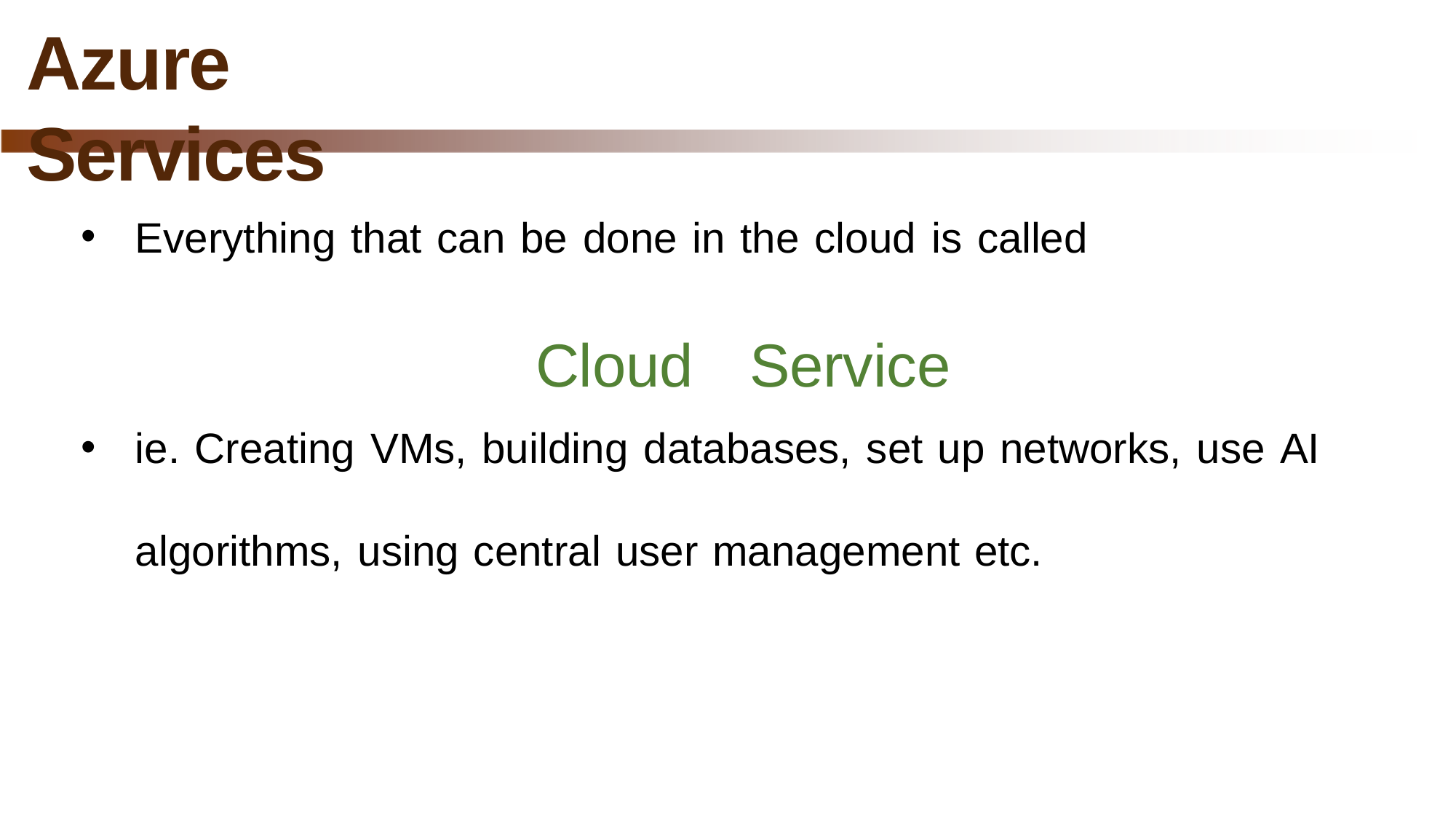

# Azure Services
Everything that can be done in the cloud is called

Cloud	Service
ie. Creating VMs, building databases, set up networks, use AI

algorithms, using central user management etc.